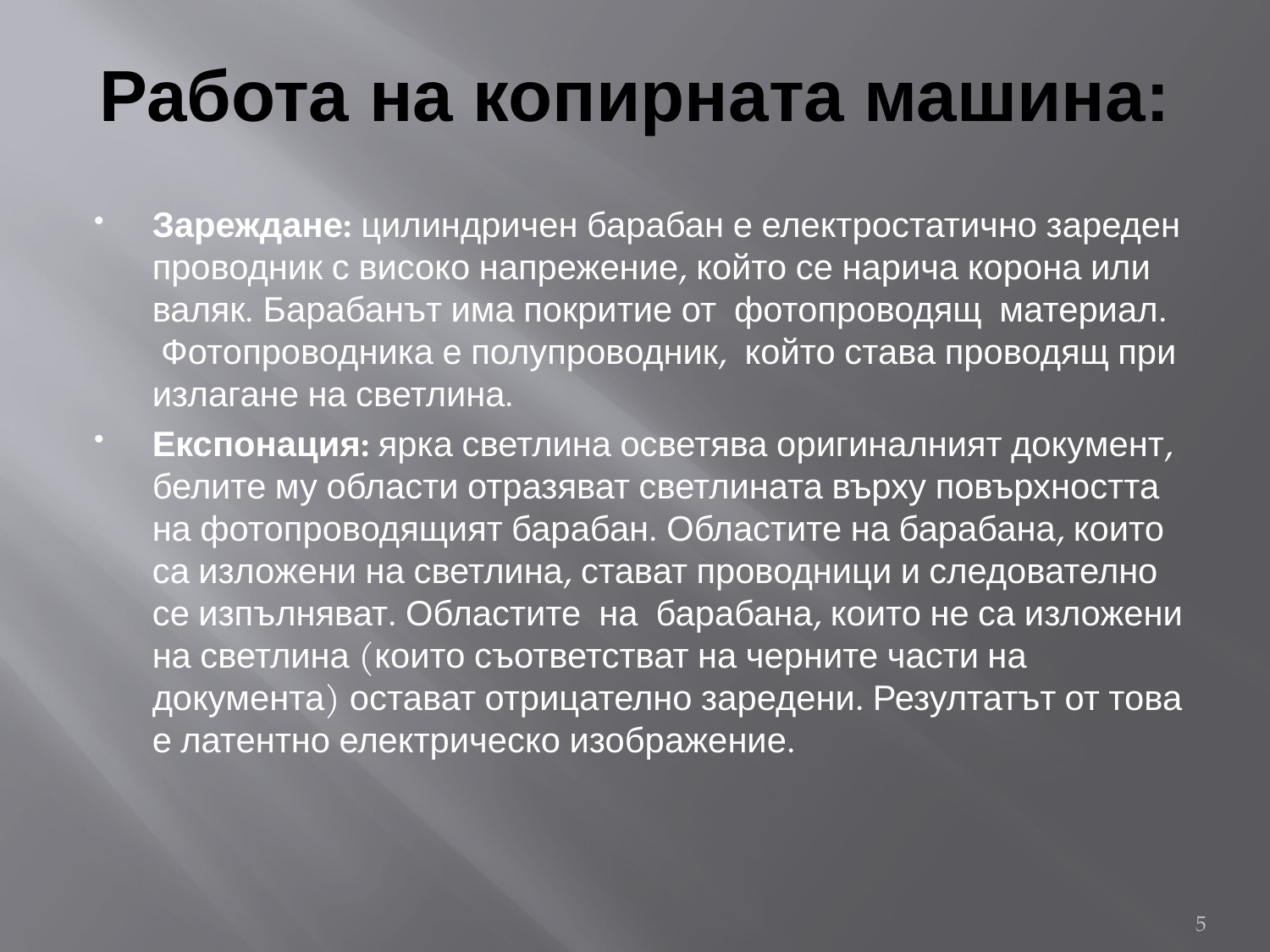

# Работа на копирната машина:
Зареждане: цилиндричен барабан е електростатично зареден проводник с високо напрежение, който се нарича корона или валяк. Барабанът има покритие от  фотопроводящ  материал.  Фотопроводника е полупроводник,  който става проводящ при излагане на светлина.
Експонация: ярка светлина осветява оригиналният документ, белите му области отразяват светлината върху повърхността на фотопроводящият барабан. Областите на барабана, които са изложени на светлина, стават проводници и следователно се изпълняват. Областите  на  барабана, които не са изложени на светлина (които съответстват на черните части на документа) остават отрицателно заредени. Резултатът от това е латентно електрическо изображение.

5